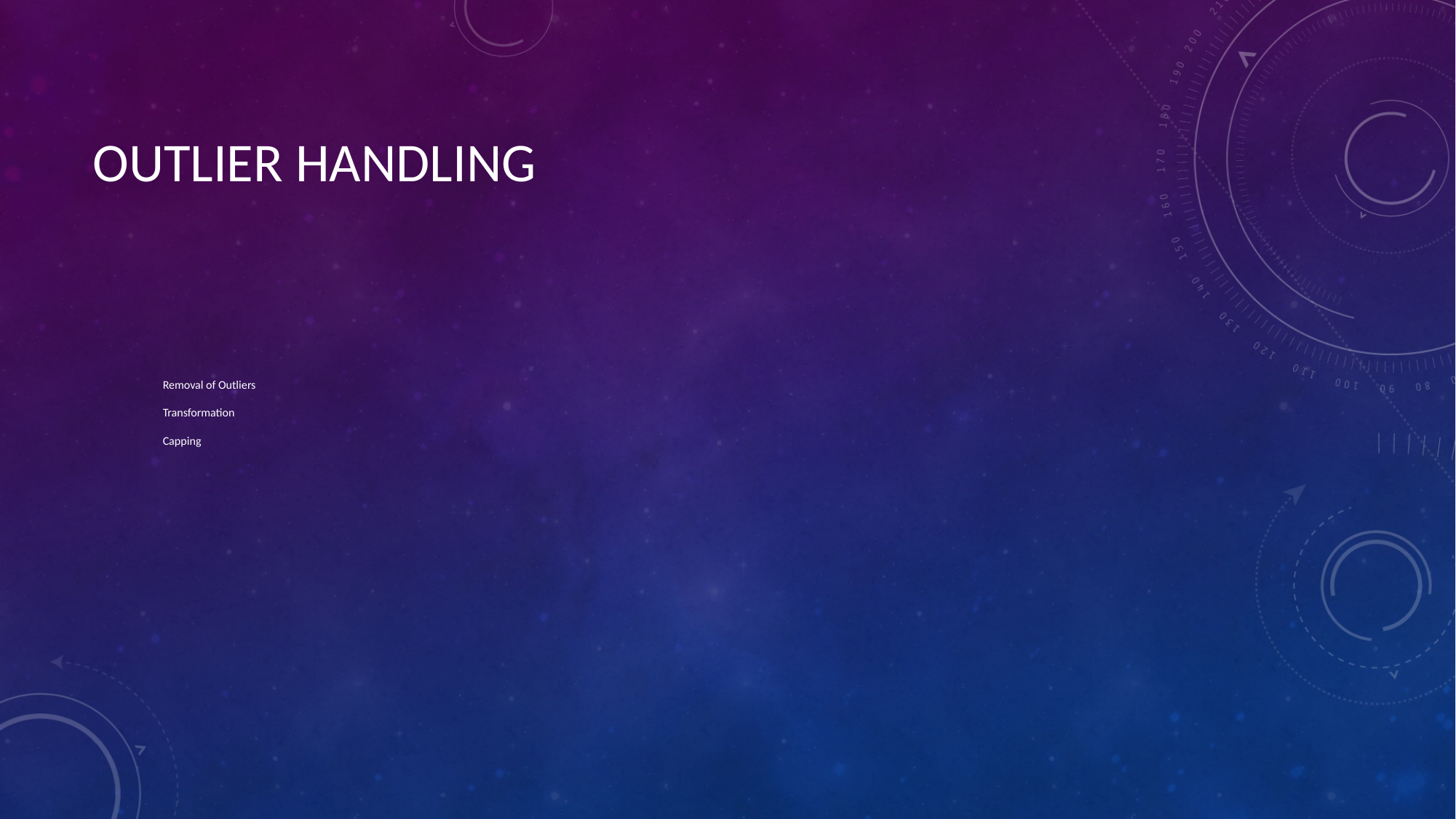

# Outlier Handling
Removal of Outliers
Transformation
Capping